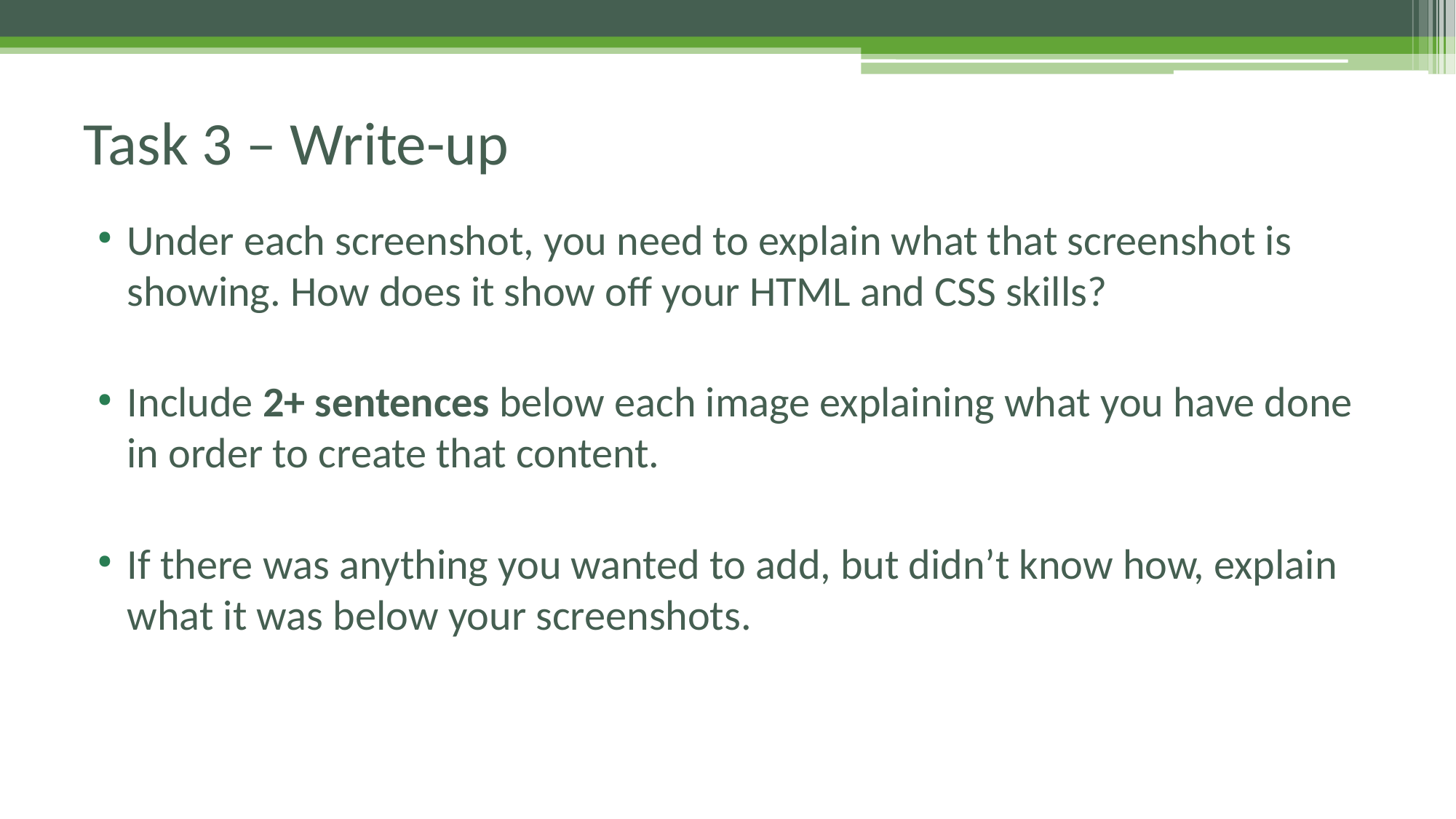

# Task 3 – Write-up
Under each screenshot, you need to explain what that screenshot is showing. How does it show off your HTML and CSS skills?

Include 2+ sentences below each image explaining what you have done in order to create that content.

If there was anything you wanted to add, but didn’t know how, explain what it was below your screenshots.